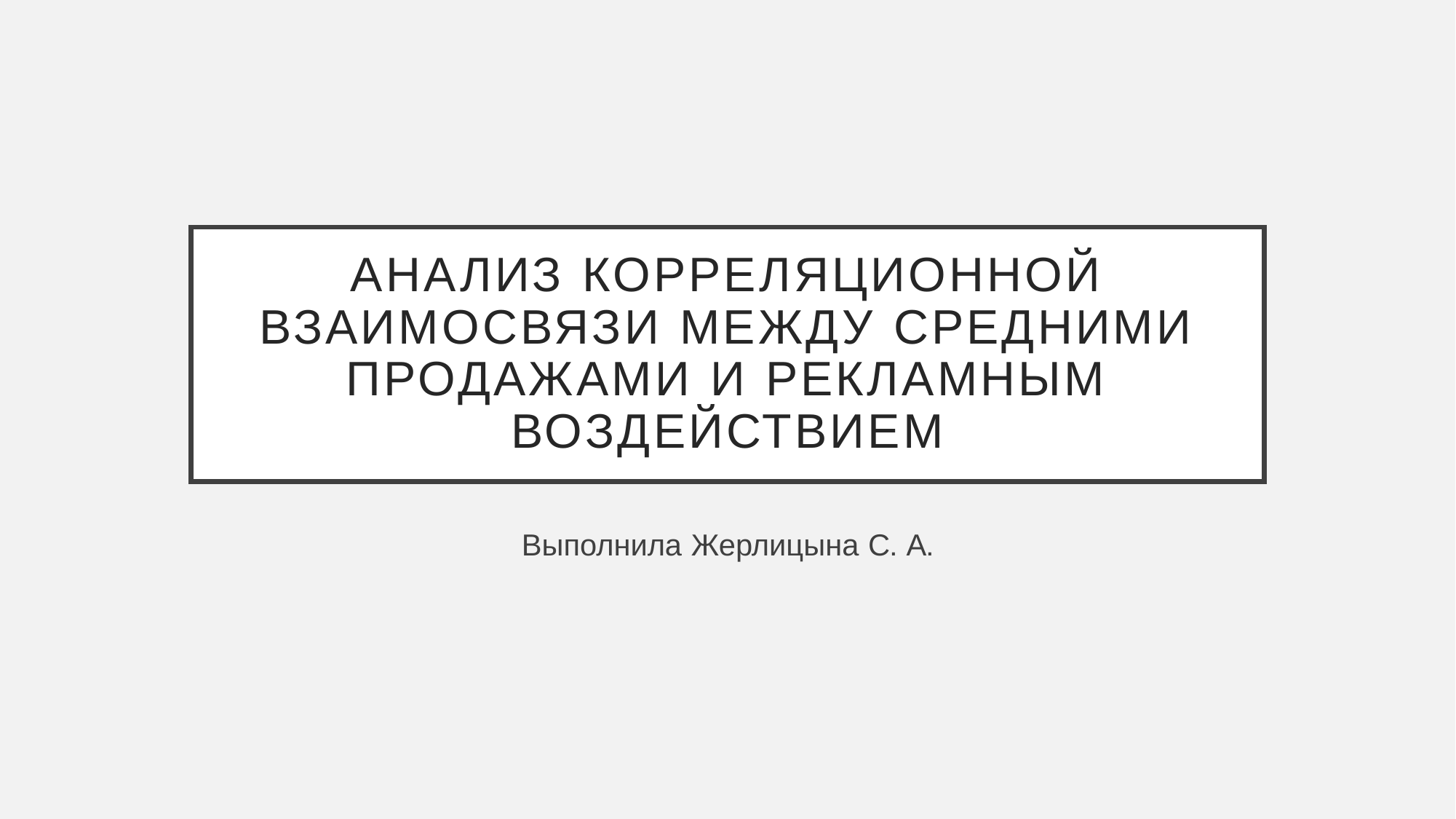

# Анализ корреляционной взаимосвязи между средними продажами и рекламным воздействием
Выполнила Жерлицына С. А.